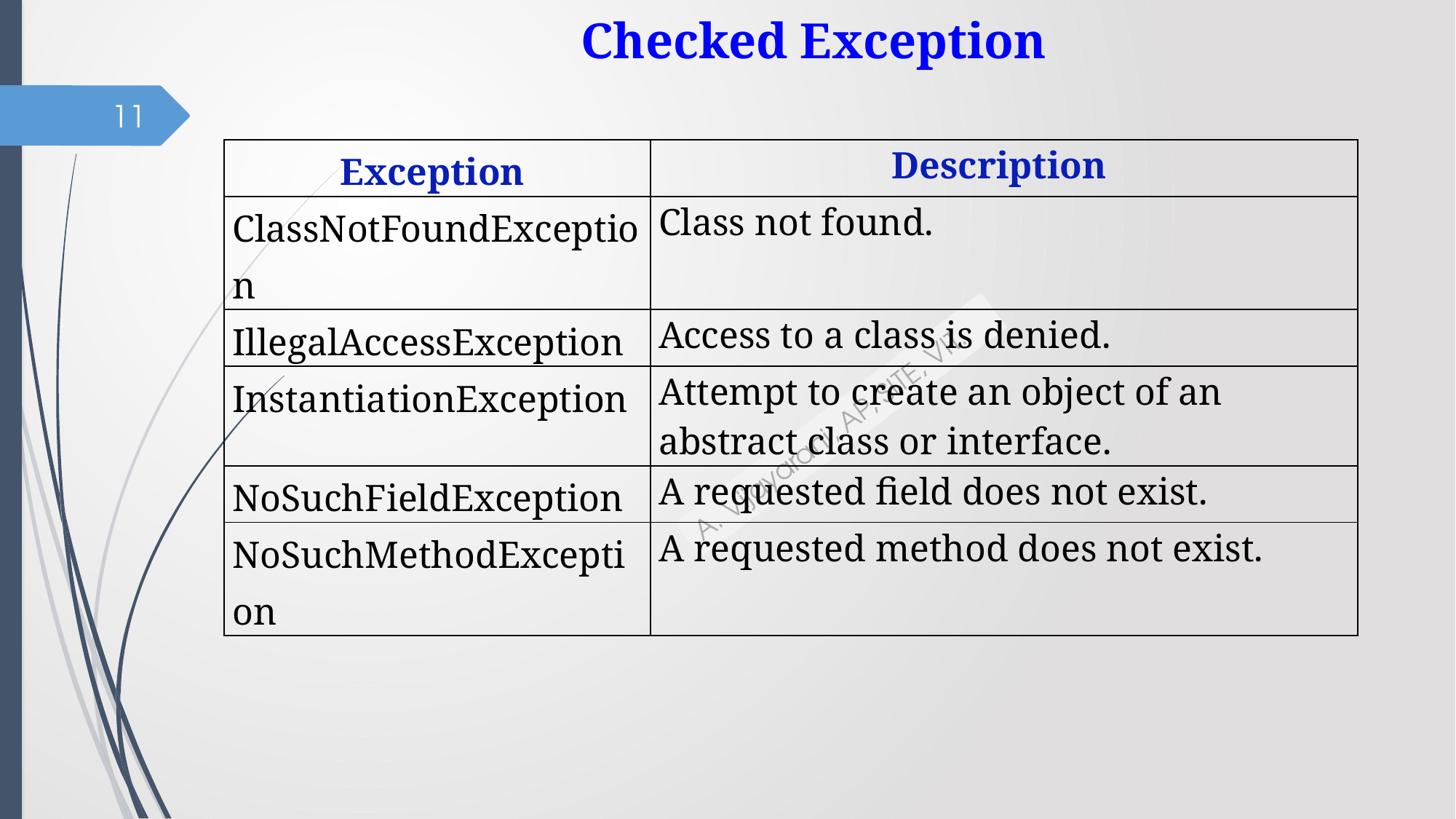

# Checked Exception
11
| Exception | Description |
| --- | --- |
| ClassNotFoundException | Class not found. |
| IllegalAccessException | Access to a class is denied. |
| InstantiationException | Attempt to create an object of an abstract class or interface. |
| NoSuchFieldException | A requested field does not exist. |
| NoSuchMethodException | A requested method does not exist. |